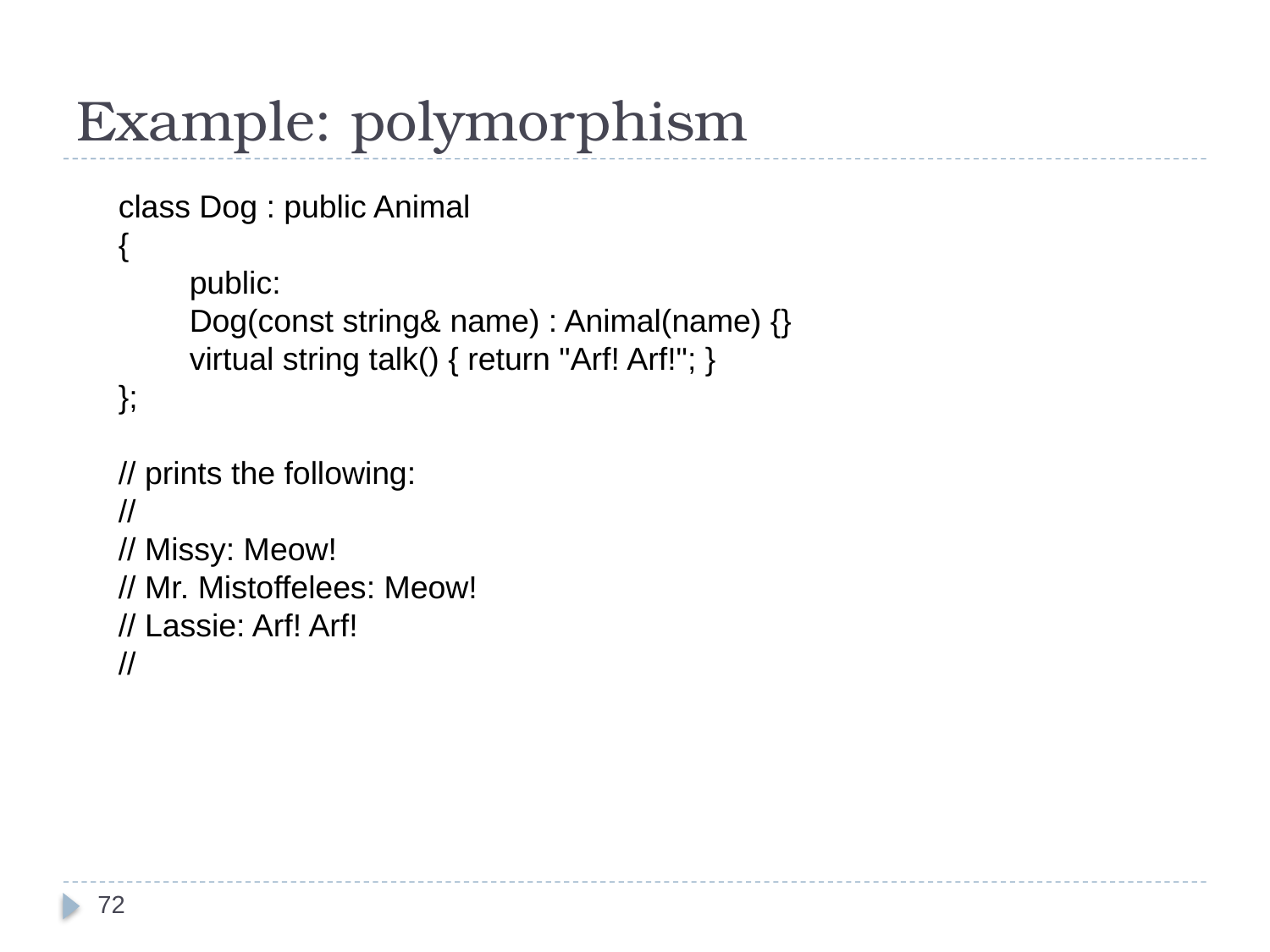

Example: polymorphism
class Dog : public Animal
{
        public:
        Dog(const string& name) : Animal(name) {}
        virtual string talk() { return "Arf! Arf!"; }
};

// prints the following:
//
// Missy: Meow!
// Mr. Mistoffelees: Meow!
// Lassie: Arf! Arf!
//

72